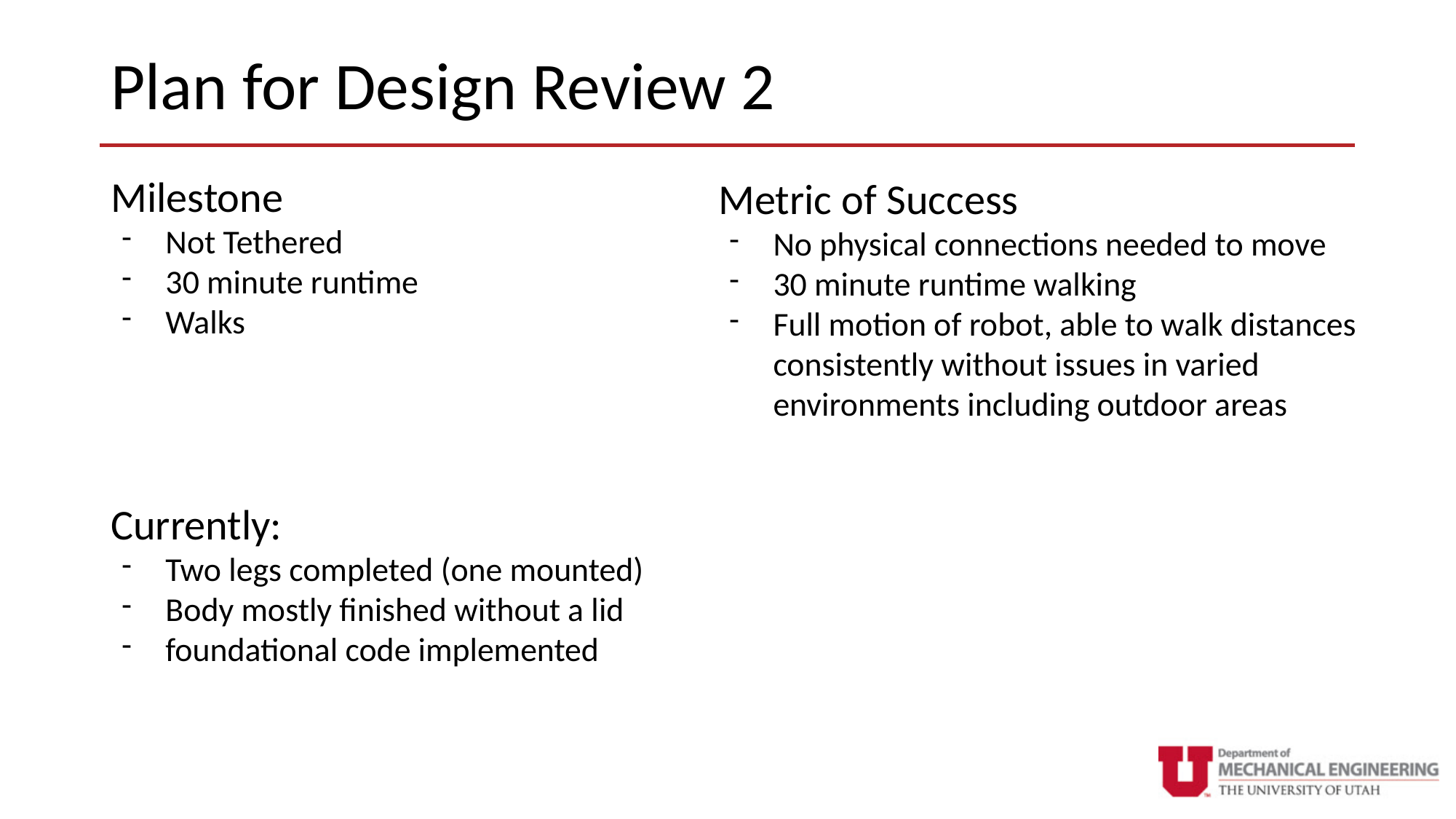

# Plan for Design Review 2
Milestone
Not Tethered
30 minute runtime
Walks
Metric of Success
No physical connections needed to move
30 minute runtime walking
Full motion of robot, able to walk distances consistently without issues in varied environments including outdoor areas
Currently:
Two legs completed (one mounted)
Body mostly finished without a lid
foundational code implemented